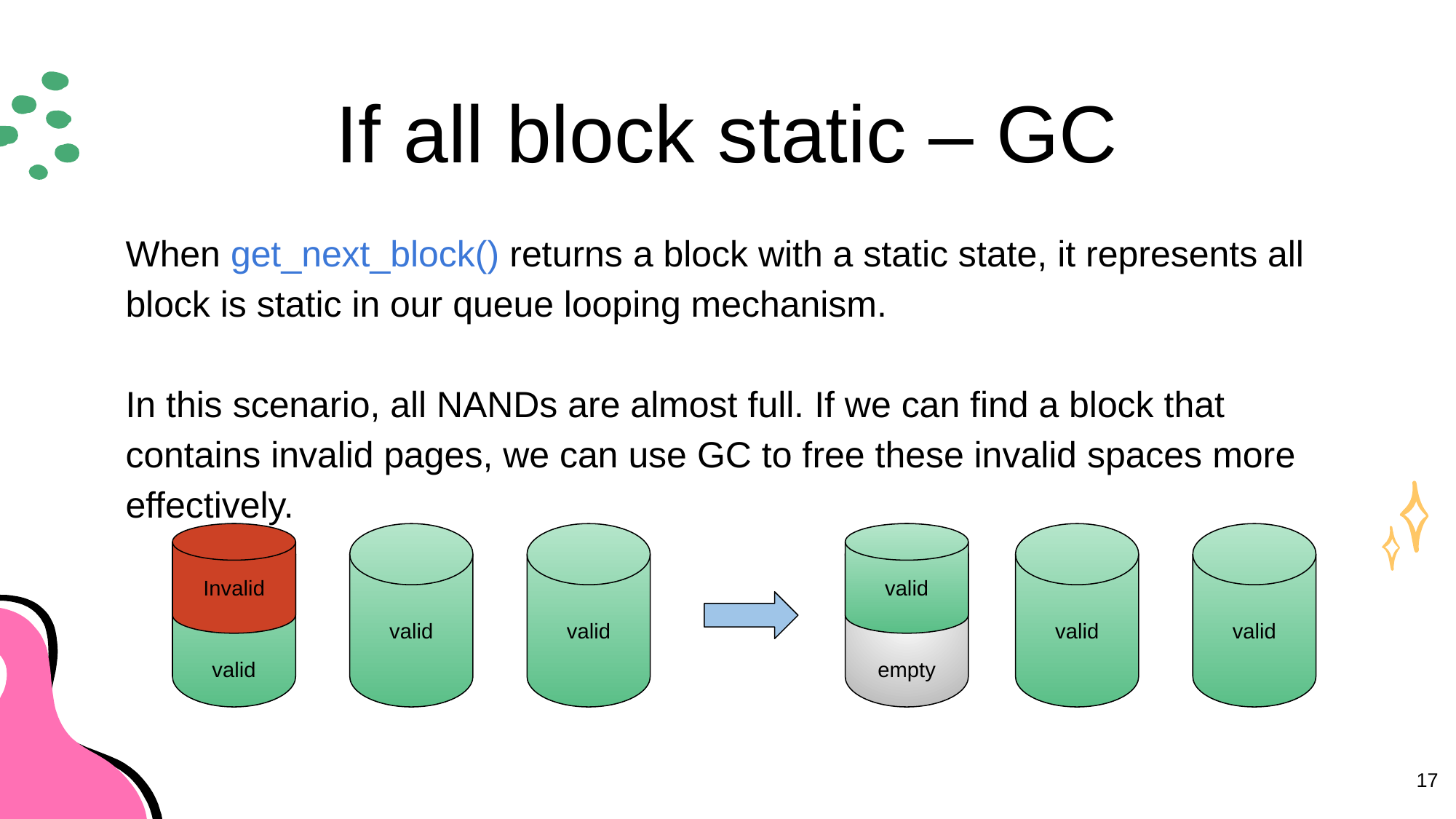

# If all block static – GC
When get_next_block() returns a block with a static state, it represents all block is static in our queue looping mechanism.

In this scenario, all NANDs are almost full. If we can find a block that contains invalid pages, we can use GC to free these invalid spaces more effectively.

valid
Invalid
valid
valid
valid
valid

empty
valid

17